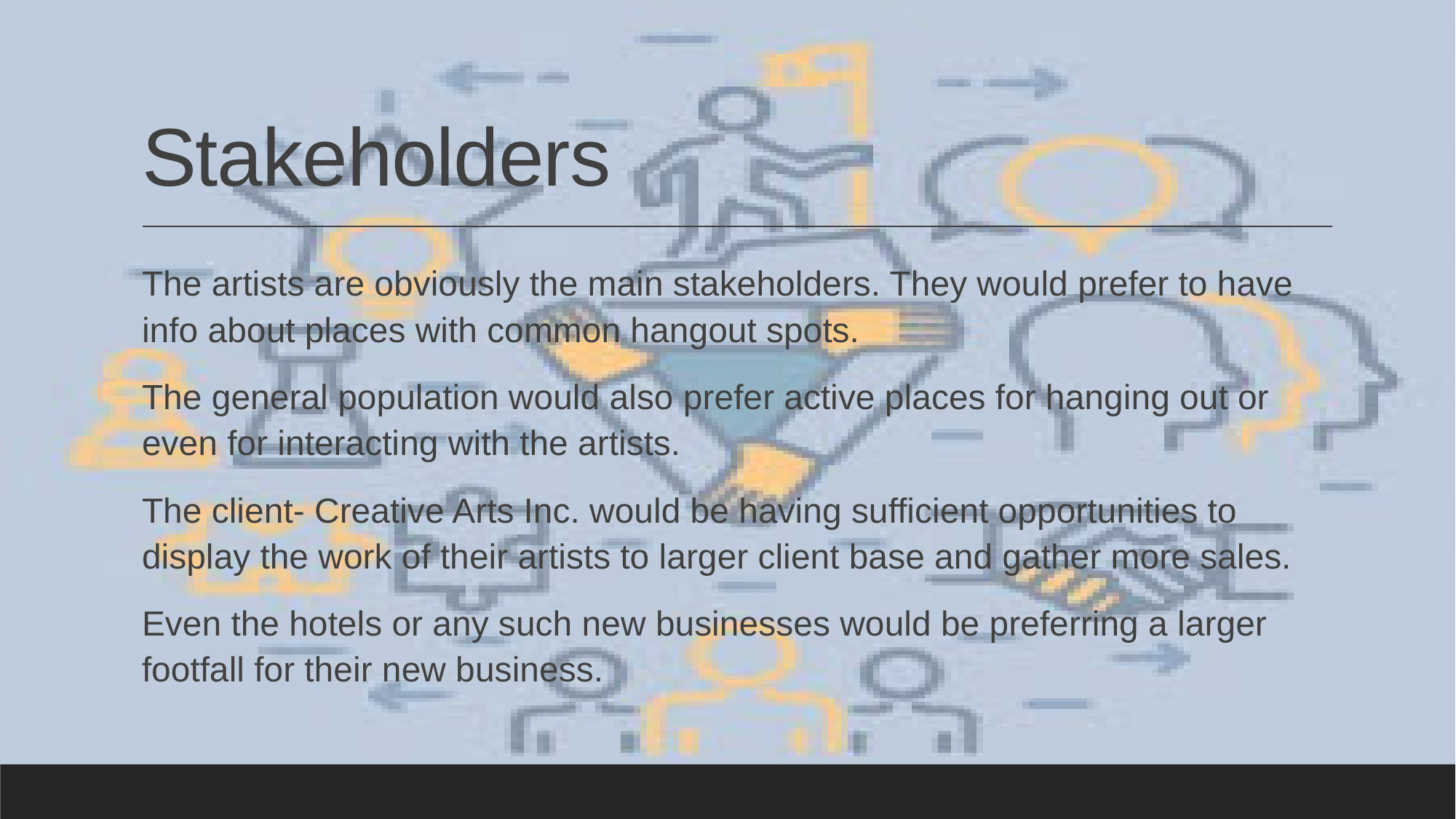

# Stakeholders
The artists are obviously the main stakeholders. They would prefer to have info about places with common hangout spots.
The general population would also prefer active places for hanging out or even for interacting with the artists.
The client- Creative Arts Inc. would be having sufficient opportunities to display the work of their artists to larger client base and gather more sales.
Even the hotels or any such new businesses would be preferring a larger footfall for their new business.